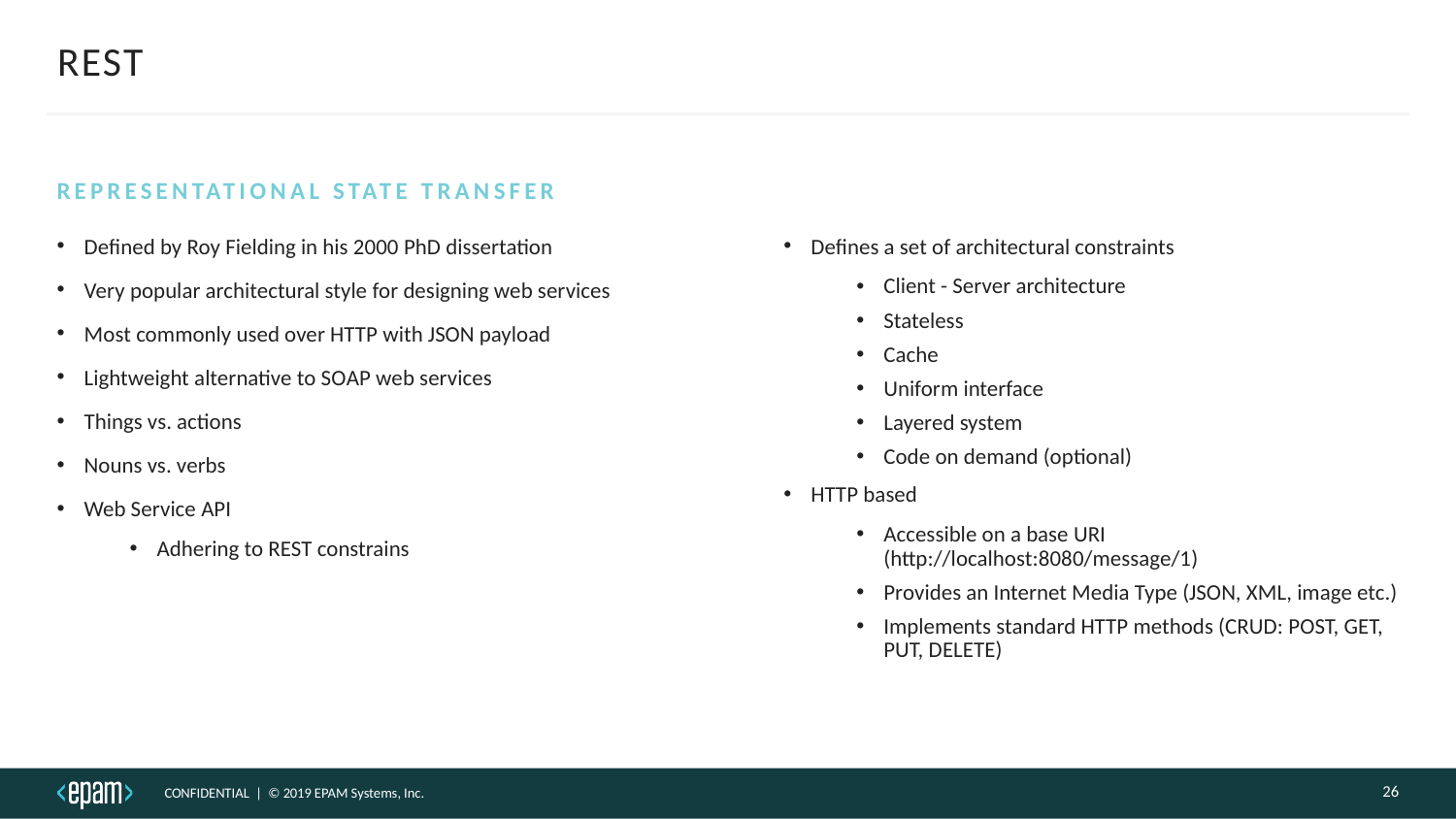

# REST
Representational State Transfer
Defined by Roy Fielding in his 2000 PhD dissertation
Very popular architectural style for designing web services
Most commonly used over HTTP with JSON payload
Lightweight alternative to SOAP web services
Things vs. actions
Nouns vs. verbs
Web Service API
Adhering to REST constrains

Defines a set of architectural constraints
Client - Server architecture
Stateless
Cache
Uniform interface
Layered system
Code on demand (optional)
HTTP based
Accessible on a base URI (http://localhost:8080/message/1)
Provides an Internet Media Type (JSON, XML, image etc.)
Implements standard HTTP methods (CRUD: POST, GET, PUT, DELETE)

26